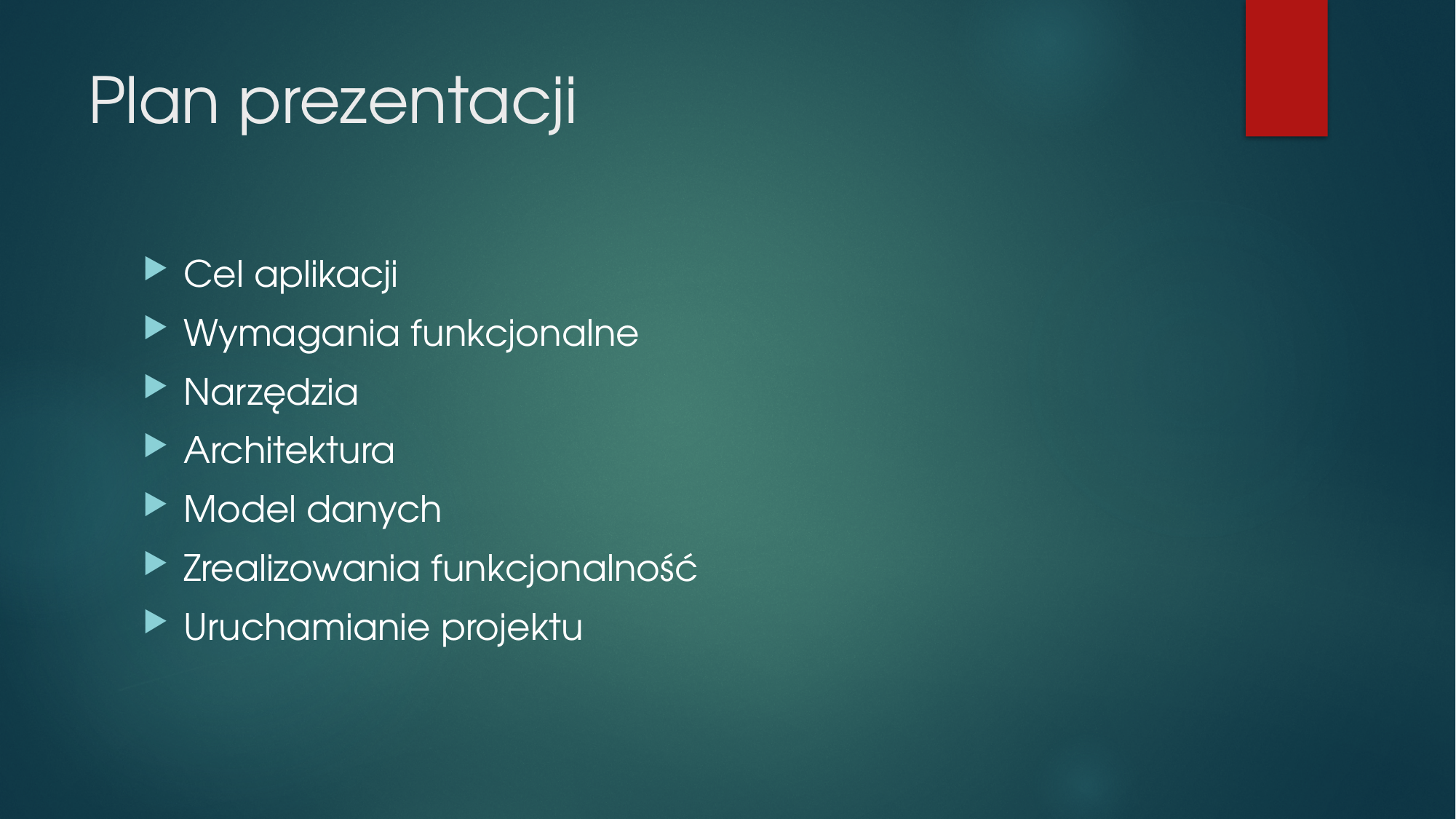

# Plan prezentacji
Cel aplikacji
Wymagania funkcjonalne
Narzędzia
Architektura
Model danych
Zrealizowania funkcjonalność
Uruchamianie projektu